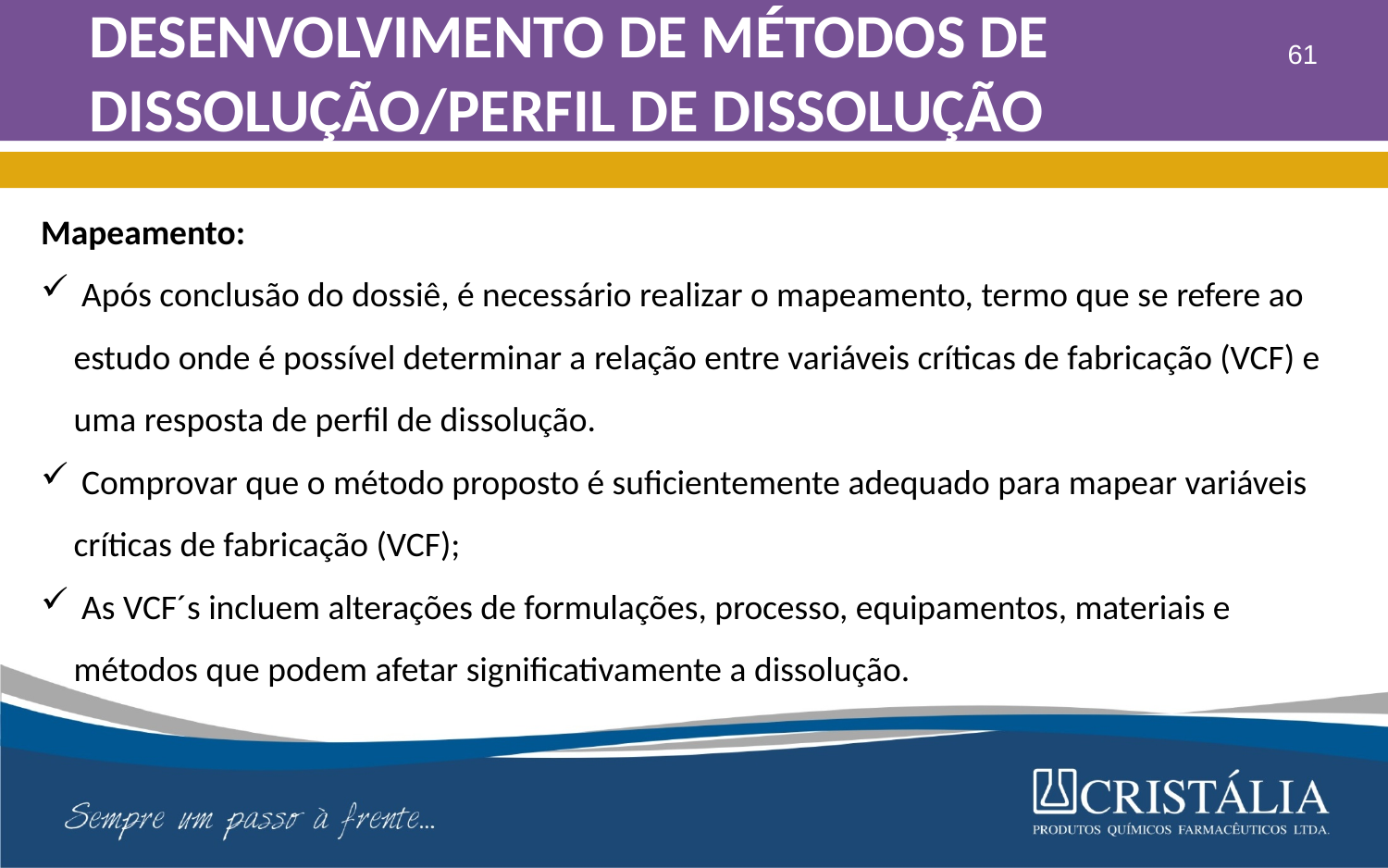

# DESENVOLVIMENTO DE MÉTODOS DE DISSOLUÇÃO/PERFIL DE DISSOLUÇÃO
61
Mapeamento:
 Após conclusão do dossiê, é necessário realizar o mapeamento, termo que se refere ao estudo onde é possível determinar a relação entre variáveis críticas de fabricação (VCF) e uma resposta de perfil de dissolução.
 Comprovar que o método proposto é suficientemente adequado para mapear variáveis críticas de fabricação (VCF);
 As VCF´s incluem alterações de formulações, processo, equipamentos, materiais e métodos que podem afetar significativamente a dissolução.